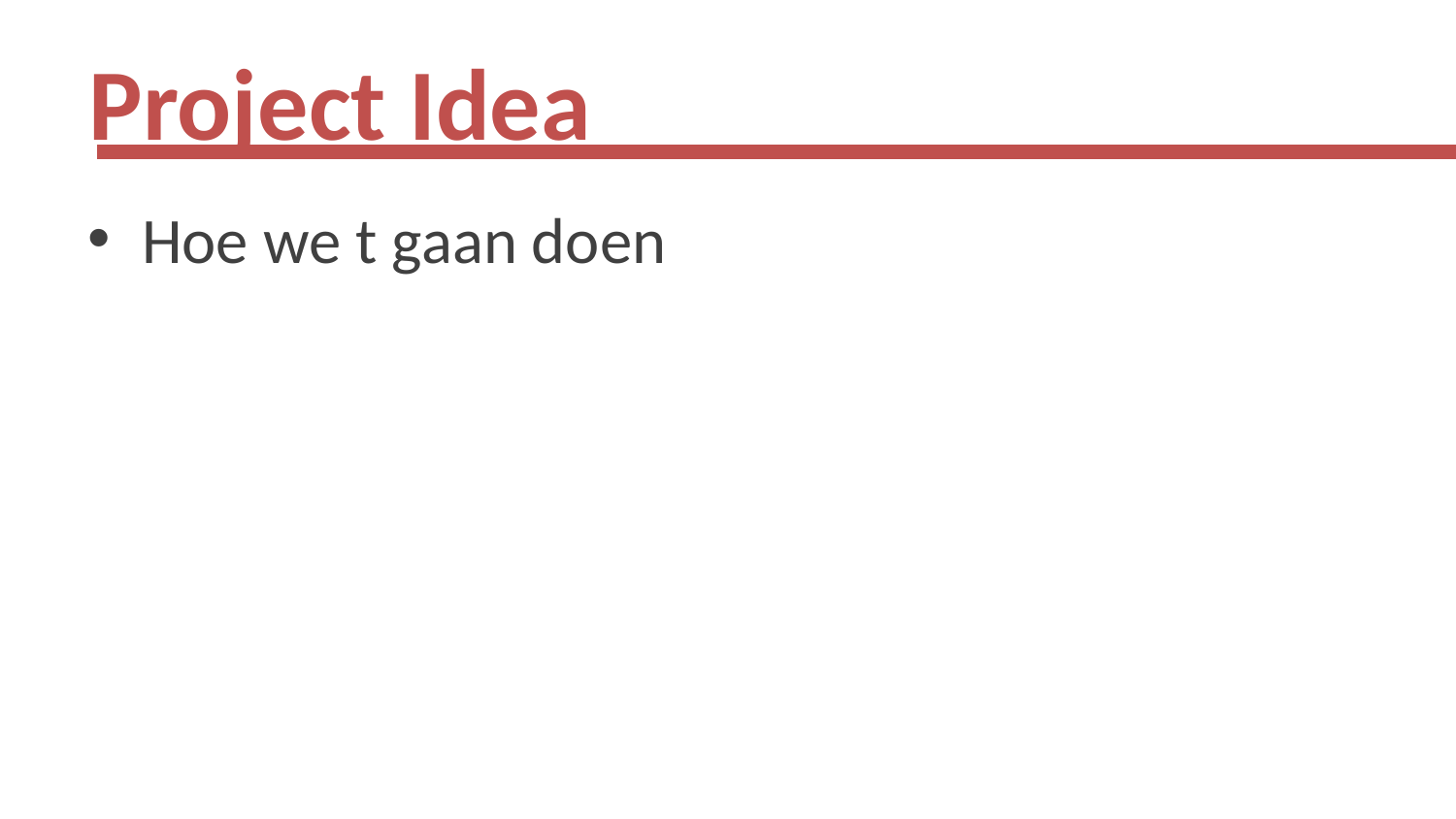

# Project Idea
Hoe we t gaan doen